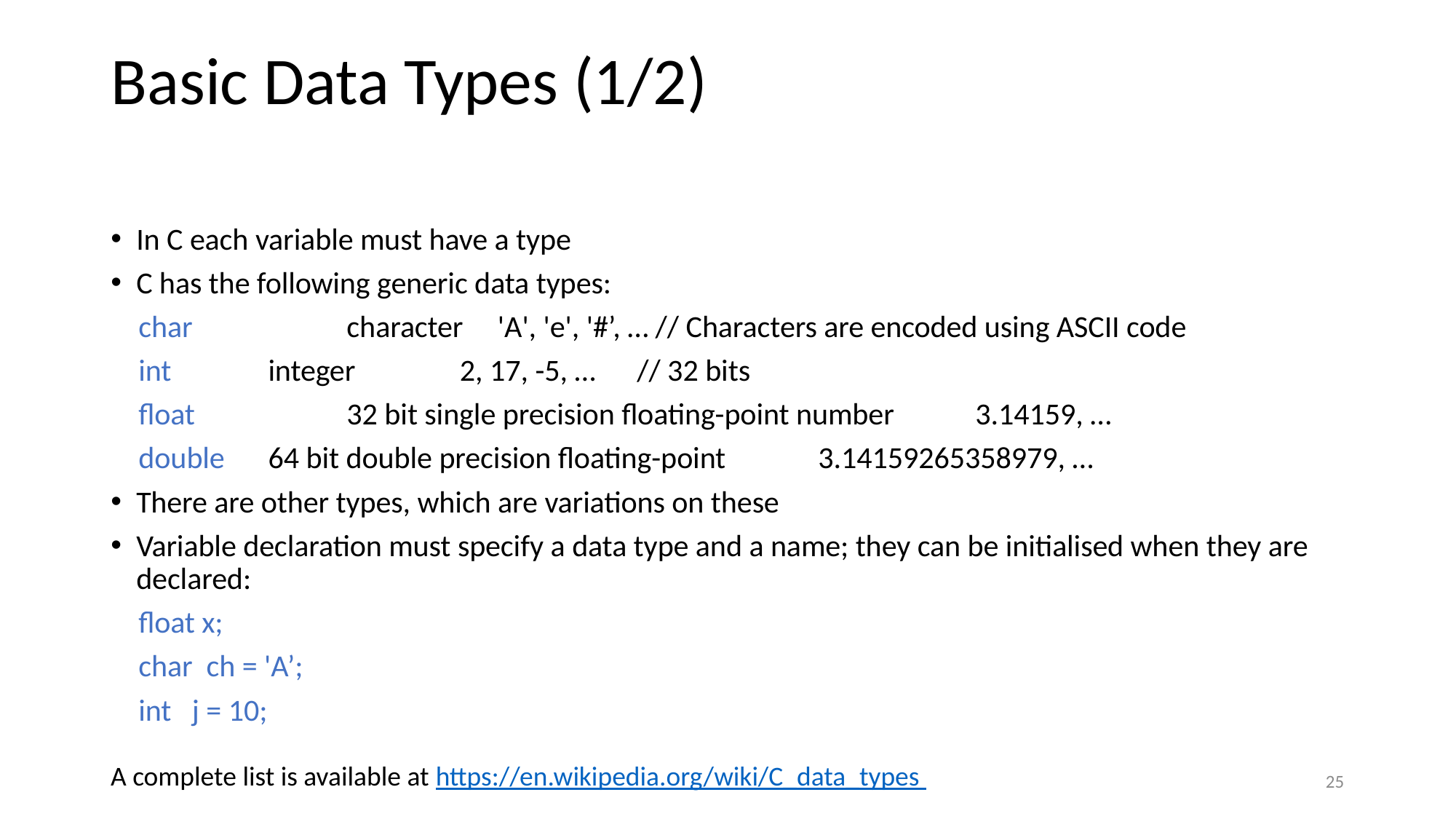

# Basic Data Types (1/2)
In C each variable must have a type
C has the following generic data types:
    char	   	character     'A', 'e', '#’, … // Characters are encoded using ASCII code
    int	   	integer	     2, 17, -5, …      // 32 bits
    float	   	32 bit single precision floating-point number	   	3.14159, …
    double	64 bit double precision floating-point	   	3.14159265358979, …
There are other types, which are variations on these
Variable declaration must specify a data type and a name; they can be initialised when they are declared:
    float x;
    char  ch = 'A’;
    int   j = 10;
A complete list is available at https://en.wikipedia.org/wiki/C_data_types

25